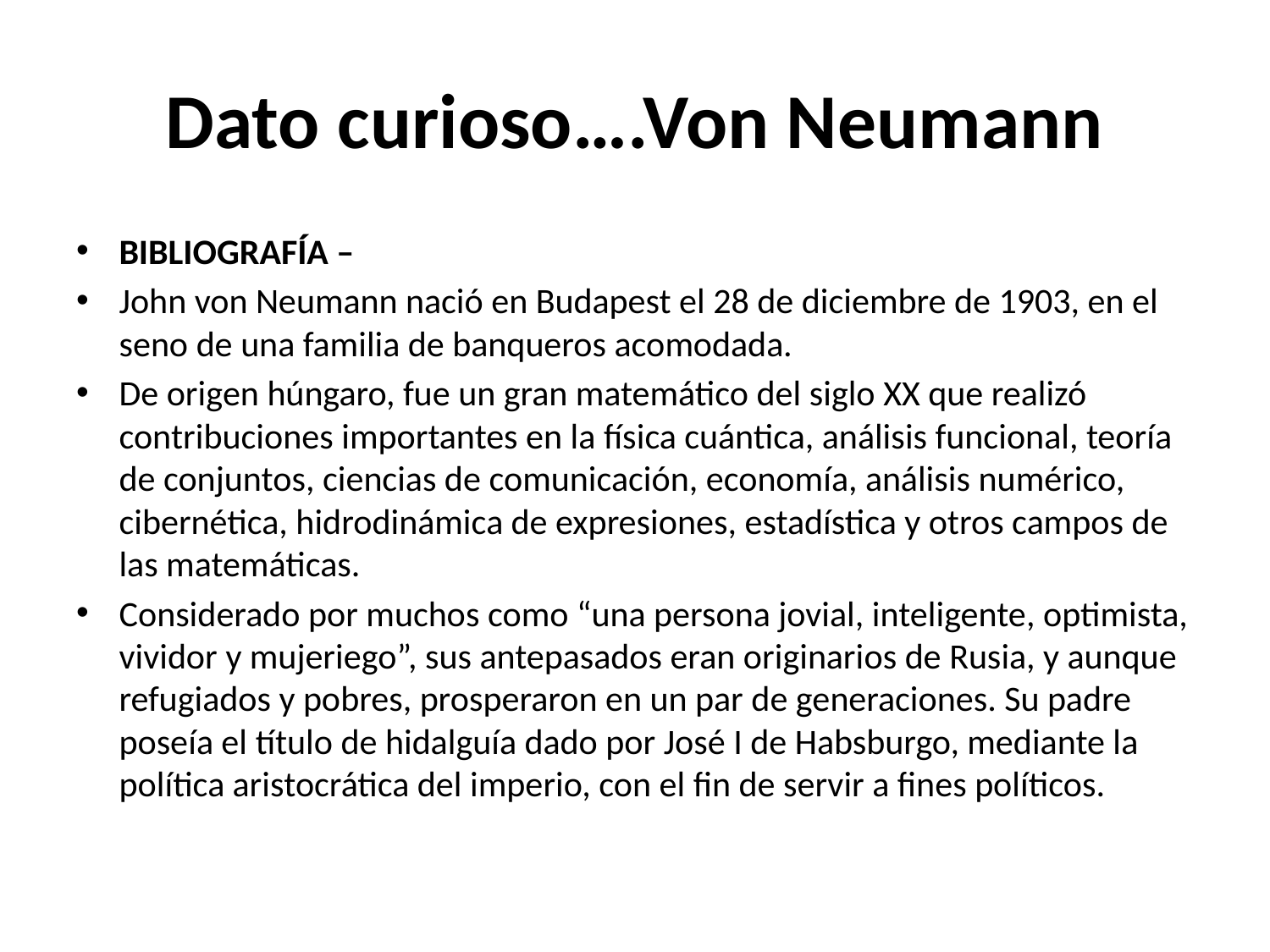

# Dato curioso….Von Neumann
BIBLIOGRAFÍA –
John von Neumann nació en Budapest el 28 de diciembre de 1903, en el seno de una familia de banqueros acomodada.
De origen húngaro, fue un gran matemático del siglo XX que realizó contribuciones importantes en la física cuántica, análisis funcional, teoría de conjuntos, ciencias de comunicación, economía, análisis numérico, cibernética, hidrodinámica de expresiones, estadística y otros campos de las matemáticas.
Considerado por muchos como “una persona jovial, inteligente, optimista, vividor y mujeriego”, sus antepasados eran originarios de Rusia, y aunque refugiados y pobres, prosperaron en un par de generaciones. Su padre poseía el título de hidalguía dado por José I de Habsburgo, mediante la política aristocrática del imperio, con el fin de servir a fines políticos.